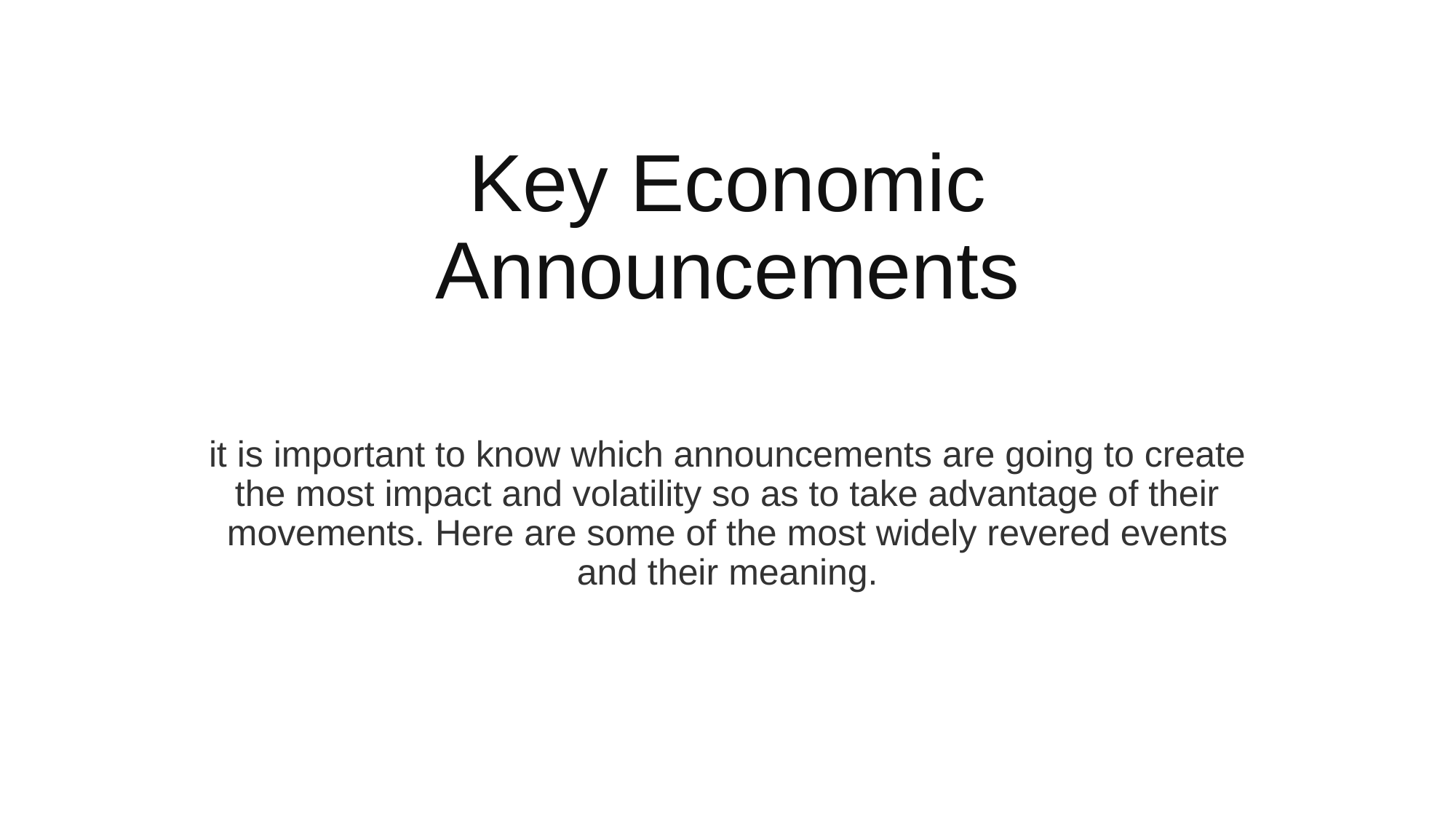

# Key Economic Announcements
it is important to know which announcements are going to create the most impact and volatility so as to take advantage of their movements. Here are some of the most widely revered events and their meaning.